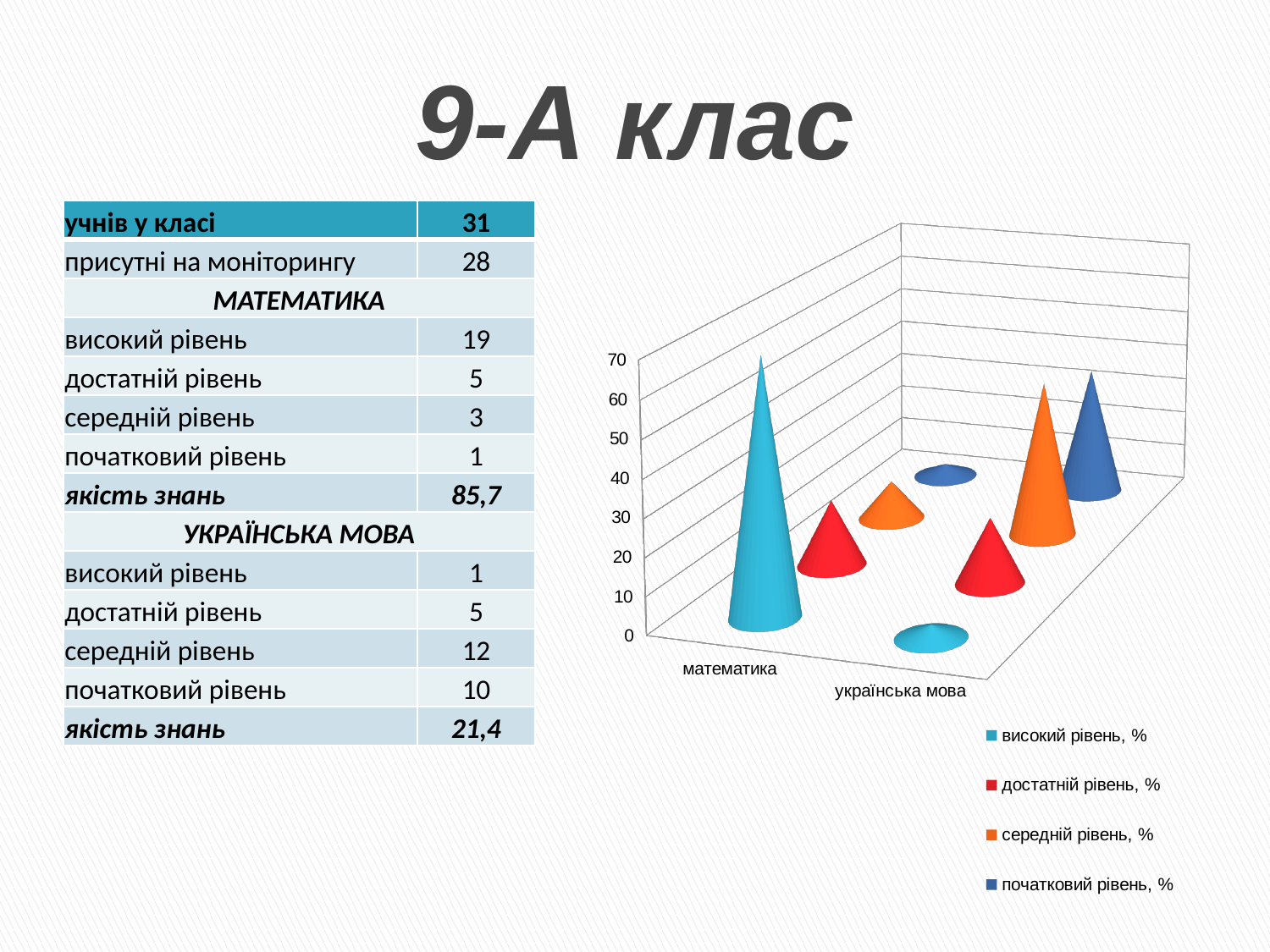

# 9-А клас
| учнів у класі | 31 |
| --- | --- |
| присутні на моніторингу | 28 |
| МАТЕМАТИКА |  |
| високий рівень | 19 |
| достатній рівень | 5 |
| середній рівень | 3 |
| початковий рівень | 1 |
| якість знань | 85,7 |
| УКРАЇНСЬКА МОВА |  |
| високий рівень | 1 |
| достатній рівень | 5 |
| середній рівень | 12 |
| початковий рівень | 10 |
| якість знань | 21,4 |

[unsupported chart]